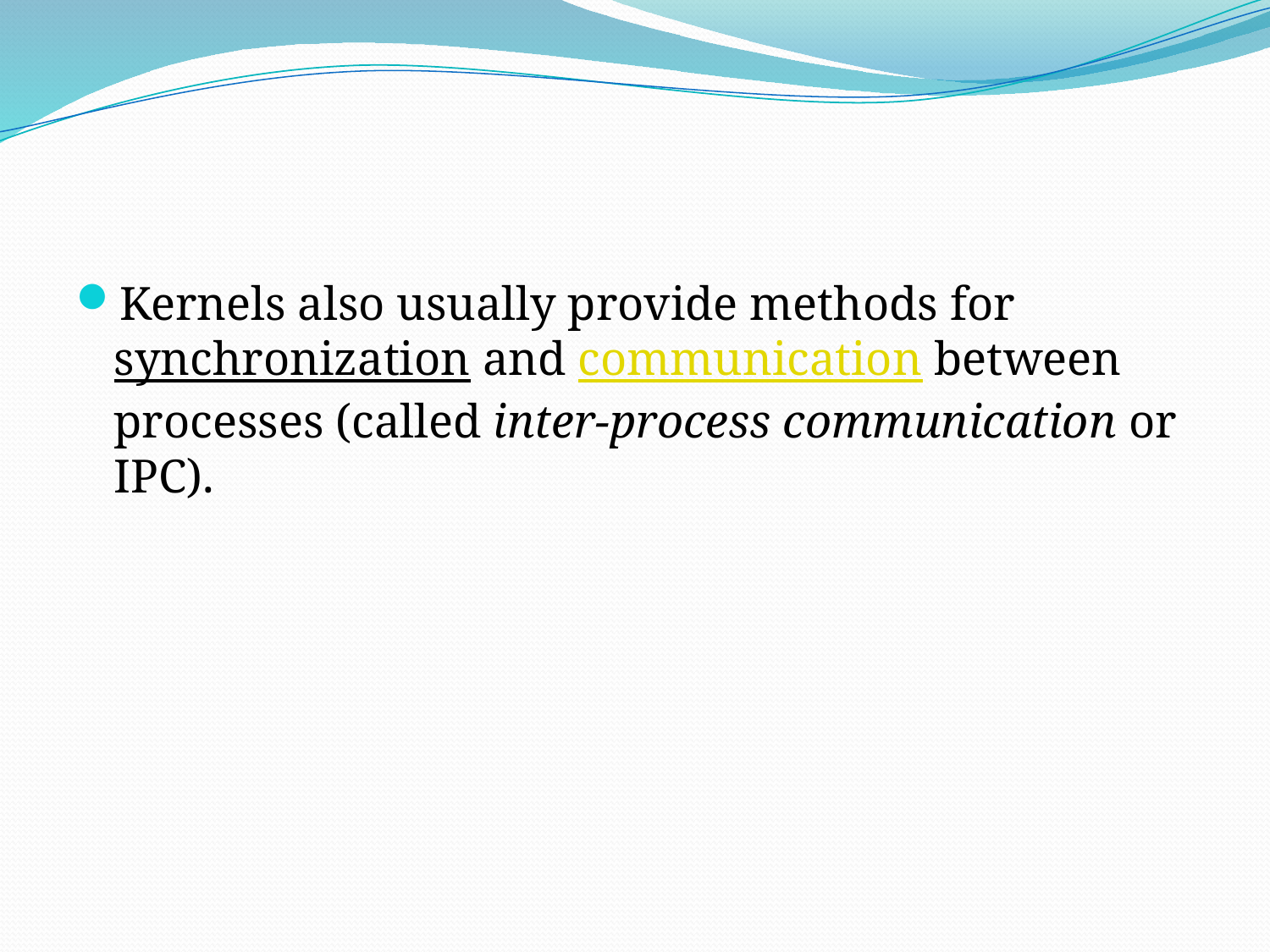

#
Kernels also usually provide methods for synchronization and communication between processes (called inter-process communication or IPC).